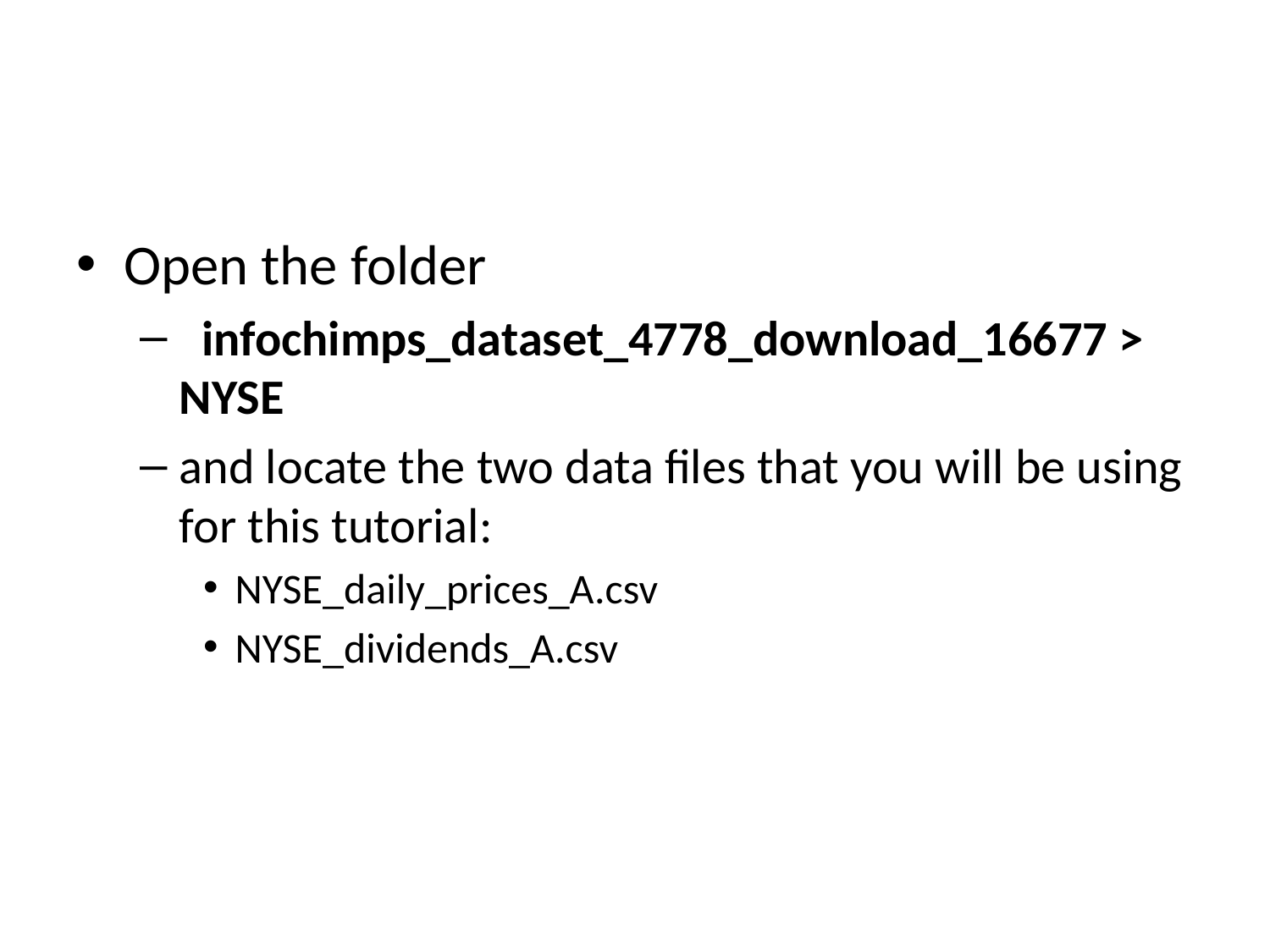

#
Open the folder
  infochimps_dataset_4778_download_16677 > NYSE
and locate the two data files that you will be using for this tutorial:
NYSE_daily_prices_A.csv
NYSE_dividends_A.csv